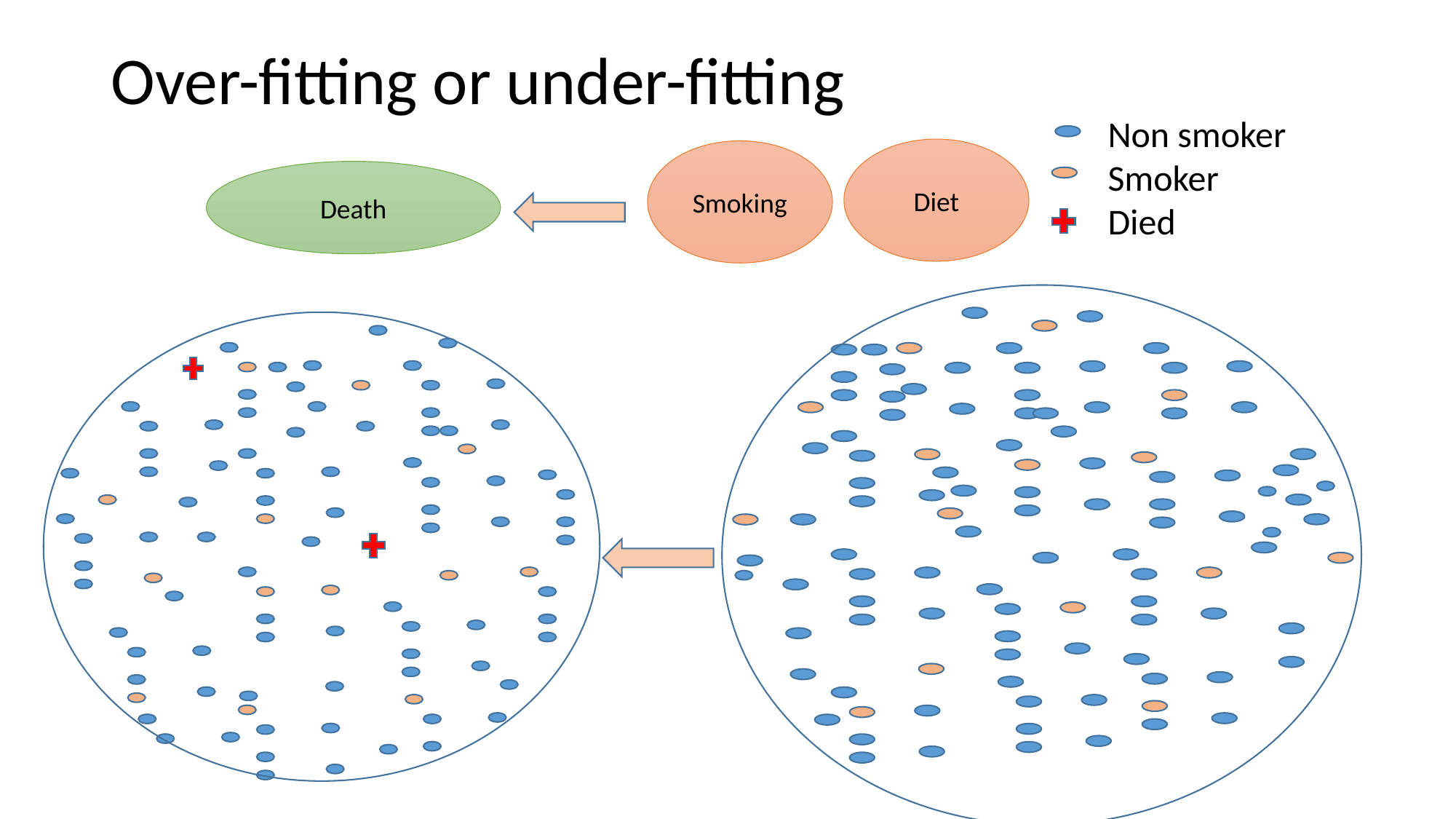

# Over-fitting or under-fitting
Non smoker
Smoker
Died

Diet
Smoking
Death